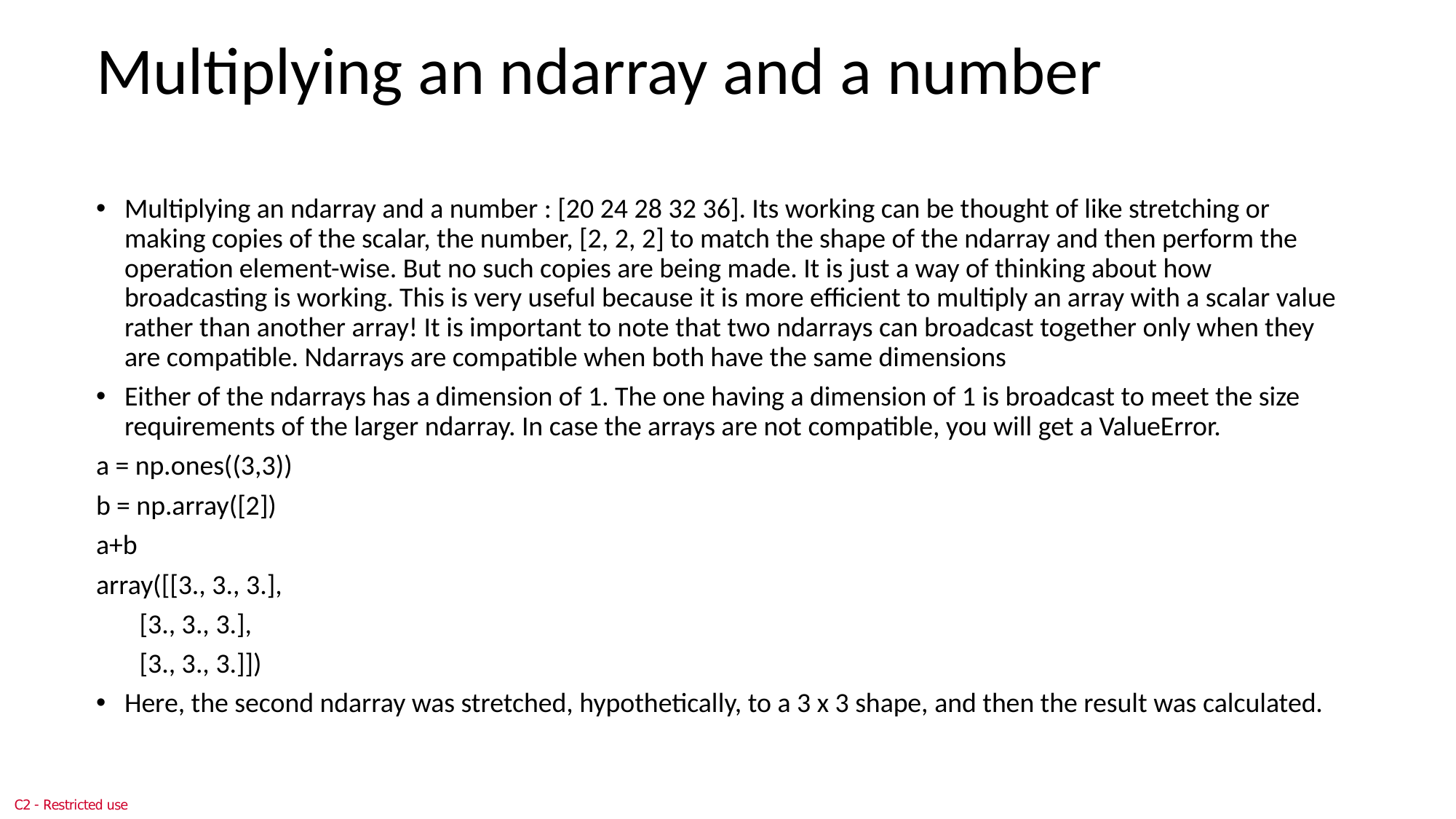

# Multiplying an ndarray and a number
Multiplying an ndarray and a number : [20 24 28 32 36]. Its working can be thought of like stretching or making copies of the scalar, the number, [2, 2, 2] to match the shape of the ndarray and then perform the operation element-wise. But no such copies are being made. It is just a way of thinking about how broadcasting is working. This is very useful because it is more efficient to multiply an array with a scalar value rather than another array! It is important to note that two ndarrays can broadcast together only when they are compatible. Ndarrays are compatible when both have the same dimensions
Either of the ndarrays has a dimension of 1. The one having a dimension of 1 is broadcast to meet the size requirements of the larger ndarray. In case the arrays are not compatible, you will get a ValueError.
a = np.ones((3,3))
b = np.array([2])
a+b
array([[3., 3., 3.],
       [3., 3., 3.],
       [3., 3., 3.]])
Here, the second ndarray was stretched, hypothetically, to a 3 x 3 shape, and then the result was calculated.